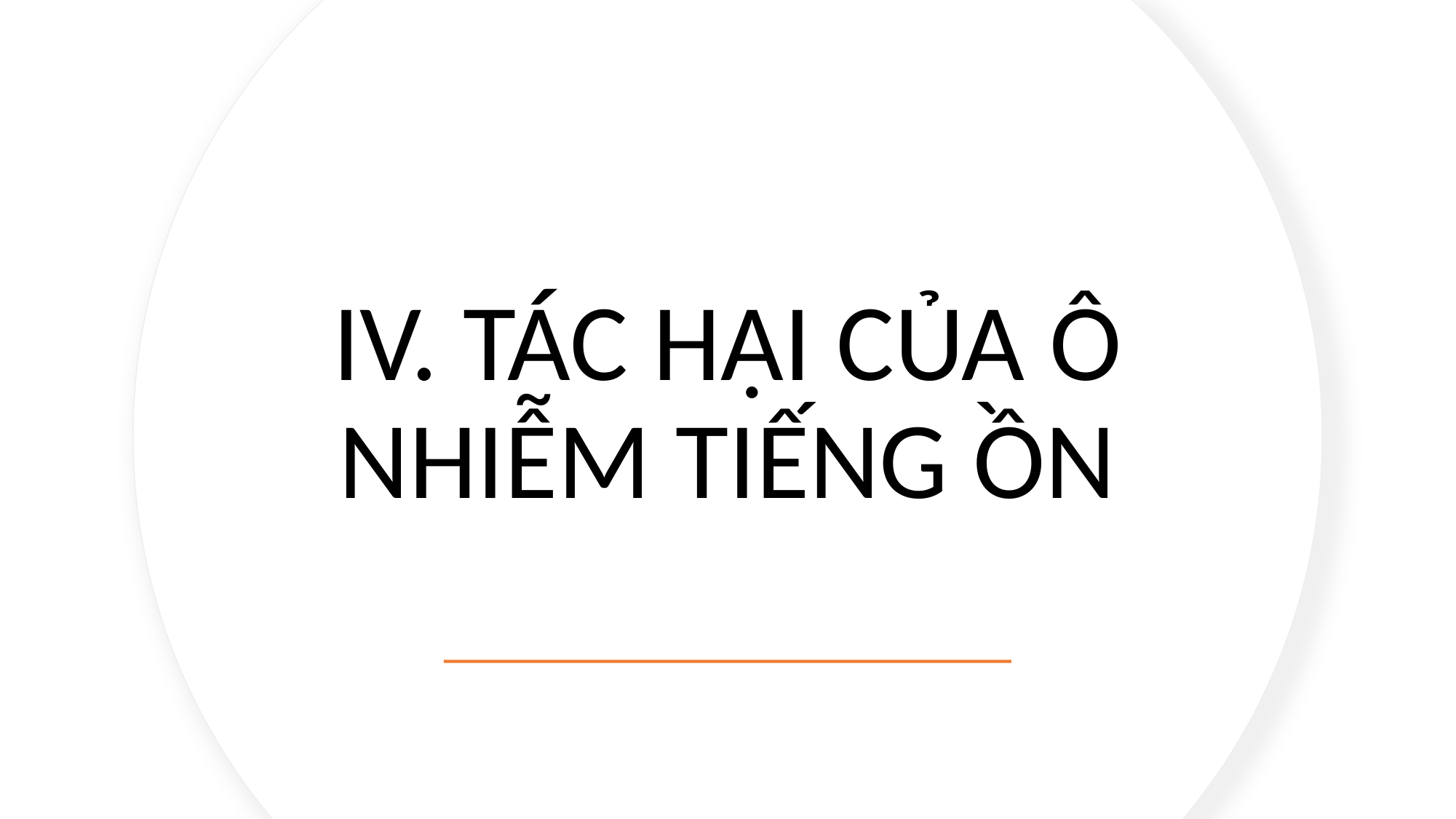

# IV. TÁC HẠI CỦA Ô NHIỄM TIẾNG ỒN